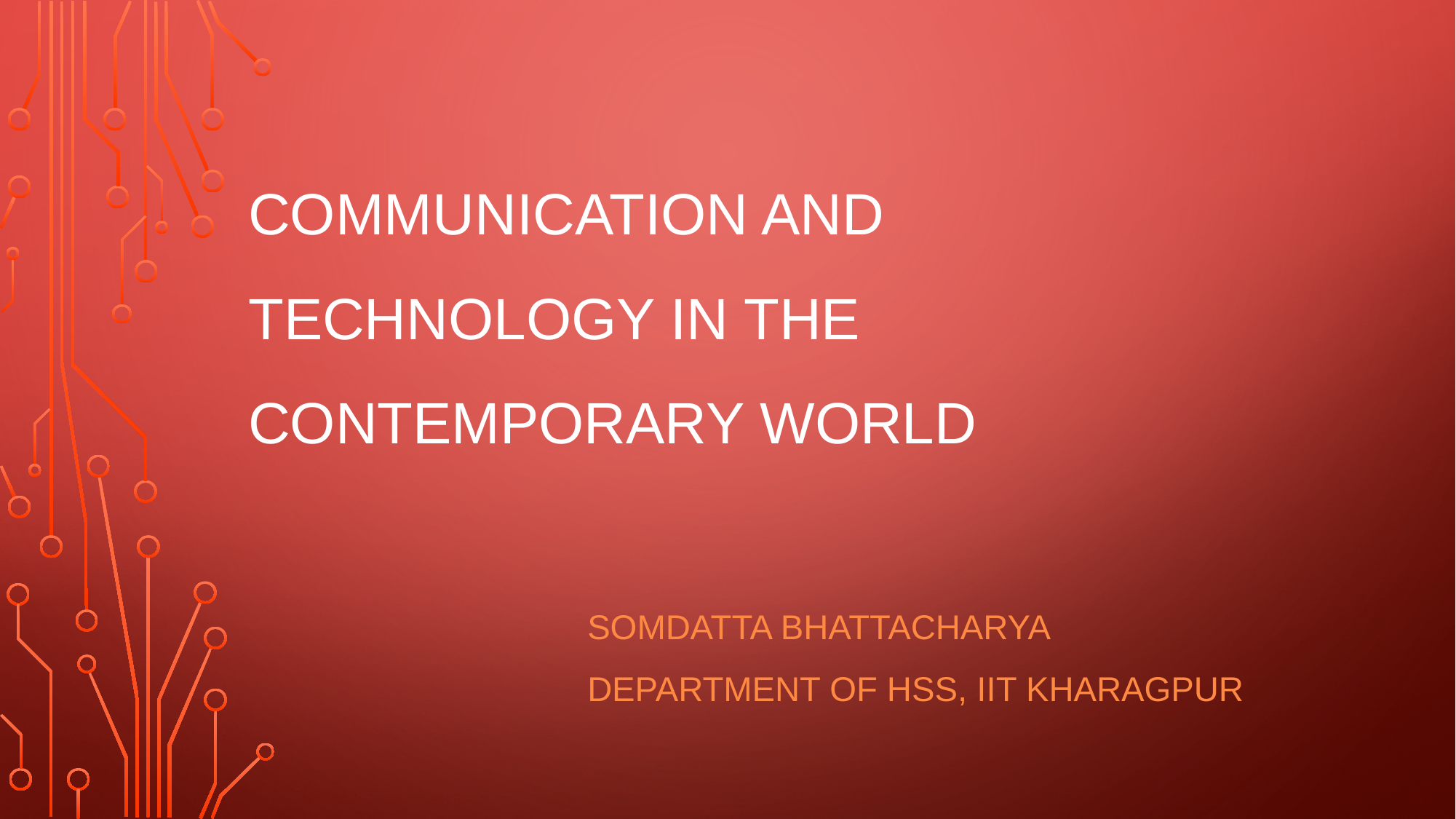

# Communication and Technology In the Contemporary World
Somdatta Bhattacharya
Department of Hss, IIT Kharagpur